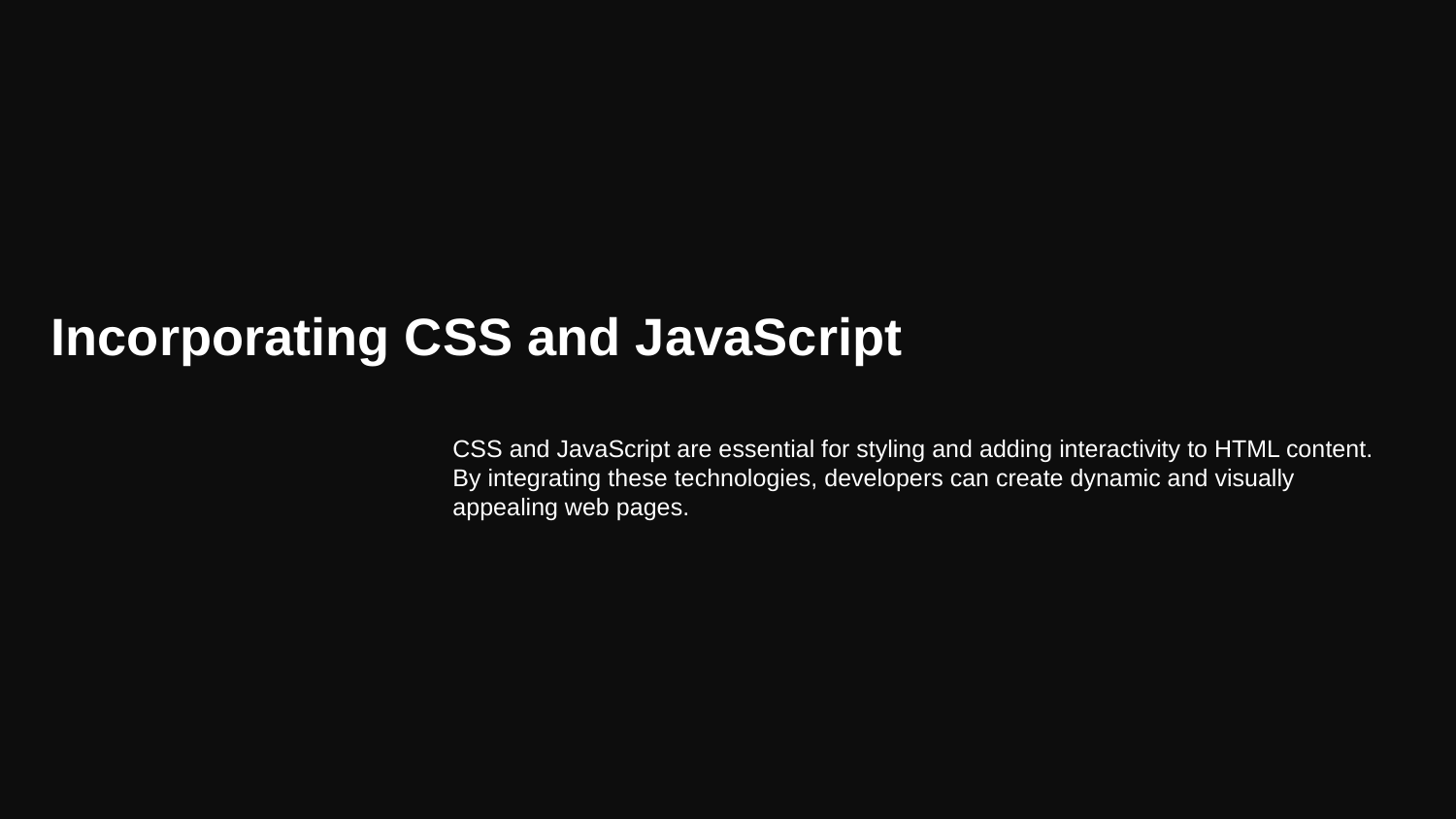

# Incorporating CSS and JavaScript
CSS and JavaScript are essential for styling and adding interactivity to HTML content. By integrating these technologies, developers can create dynamic and visually appealing web pages.